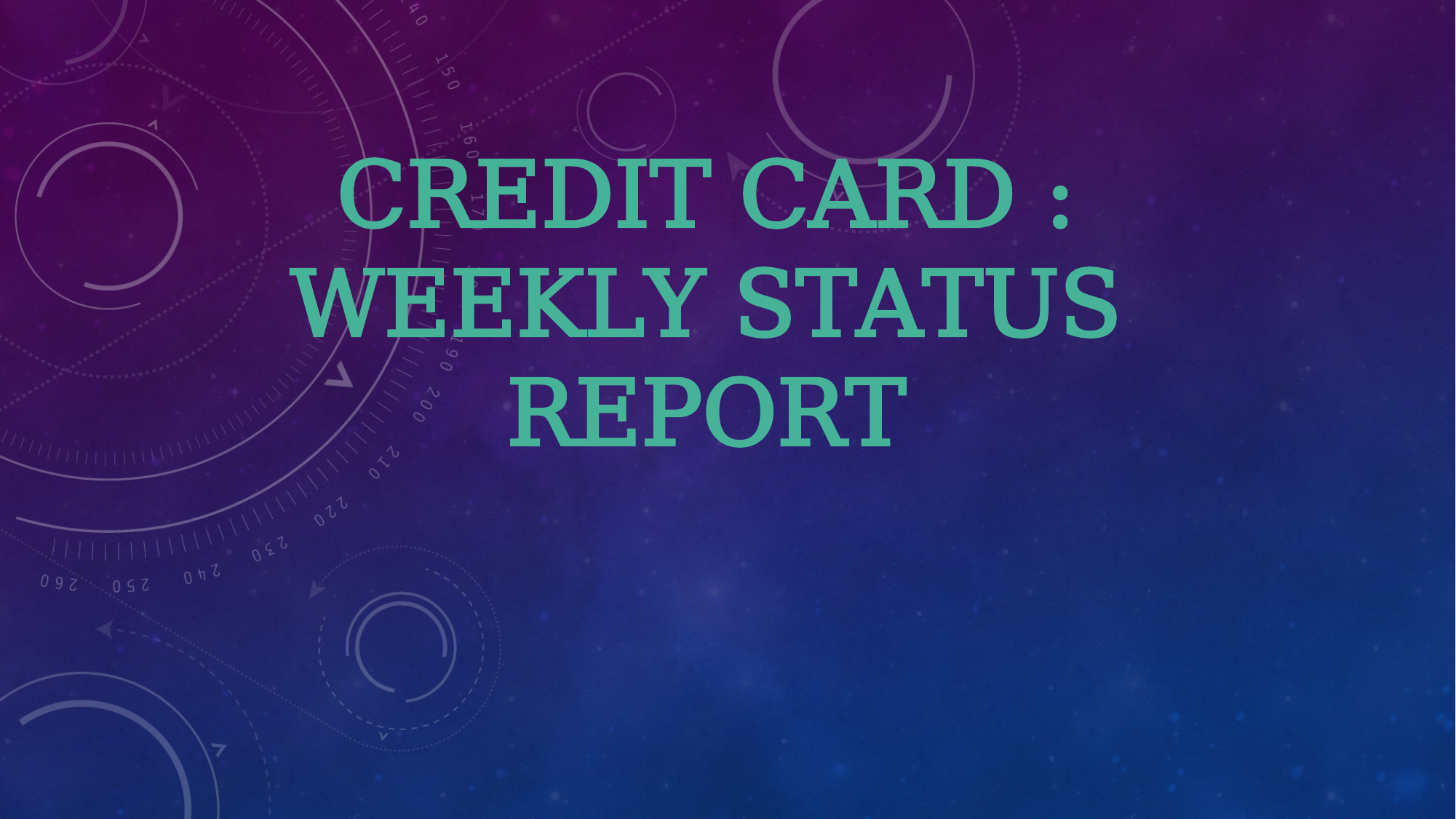

# CREDIT CARD : WEEKLY STATUS REPORT